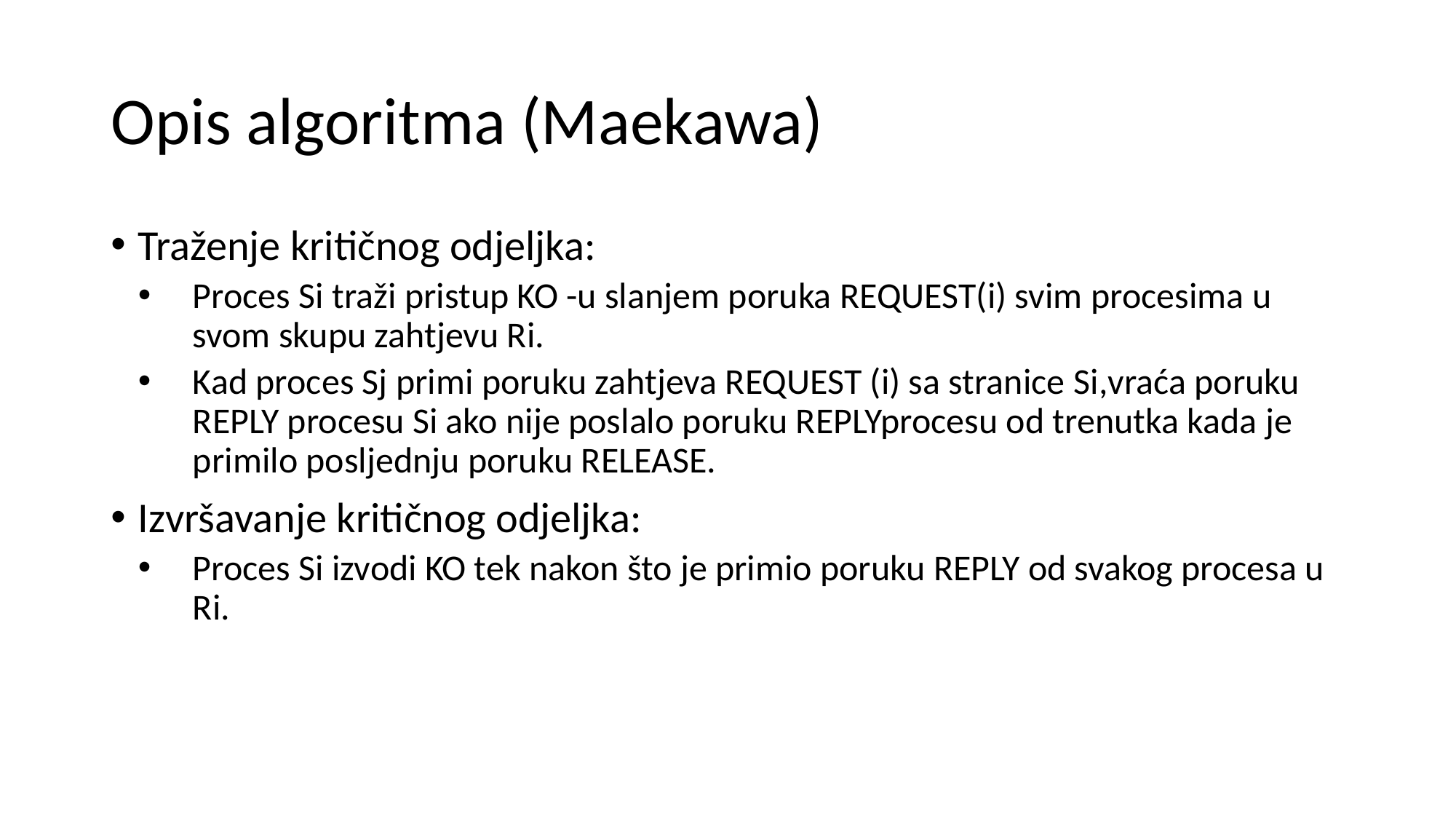

# Opis algoritma (Maekawa)
Traženje kritičnog odjeljka:
Proces Si traži pristup KO -u slanjem poruka REQUEST(i) svim procesima u svom skupu zahtjevu Ri.
Kad proces Sj primi poruku zahtjeva REQUEST (i) sa stranice Si,vraća poruku REPLY procesu Si ako nije poslalo poruku REPLYprocesu od trenutka kada je primilo posljednju poruku RELEASE.
Izvršavanje kritičnog odjeljka:
Proces Si izvodi KO tek nakon što je primio poruku REPLY od svakog procesa u Ri.